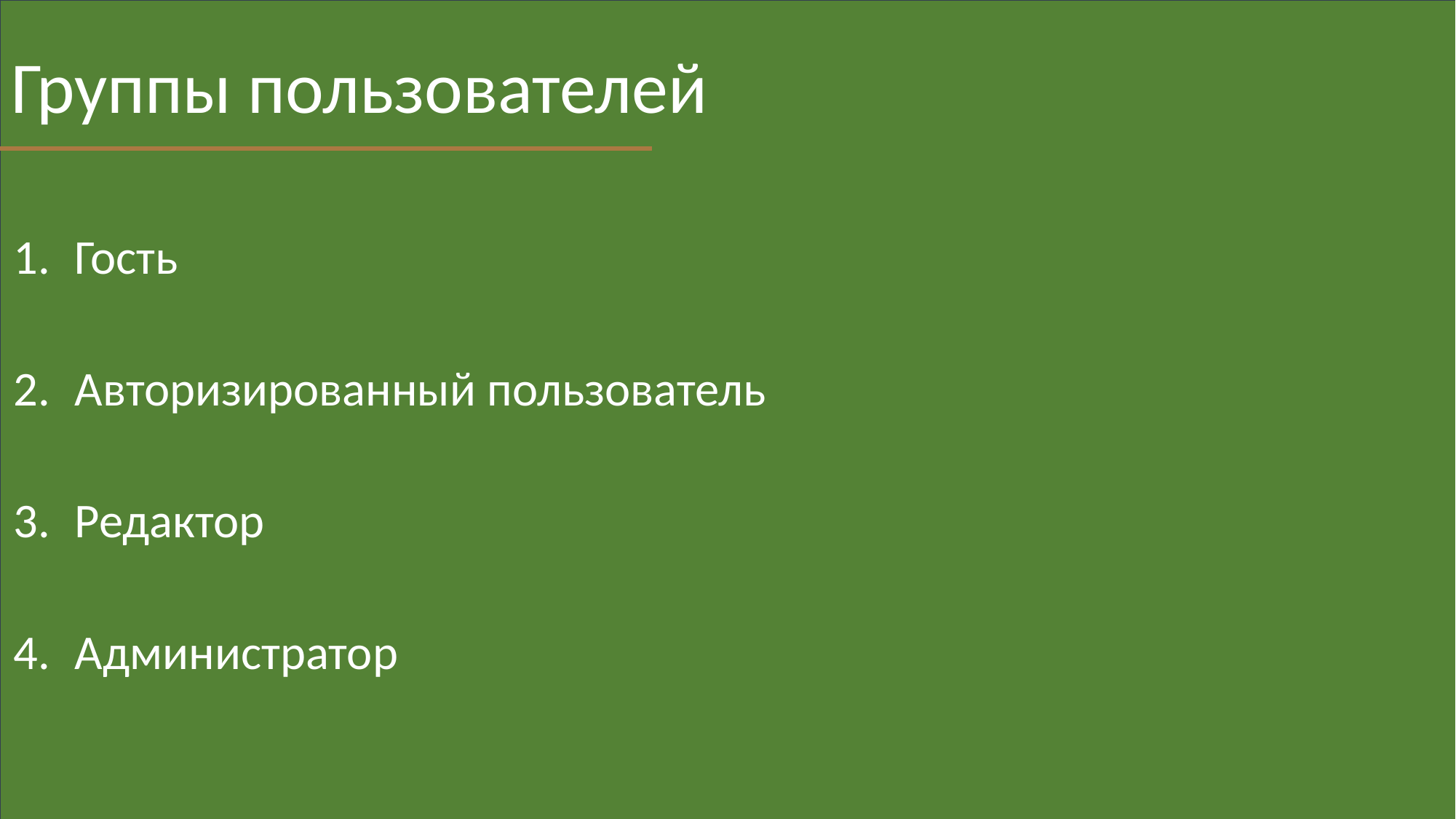

# Группы пользователей

Гость
Авторизированный пользователь
Редактор
Администратор